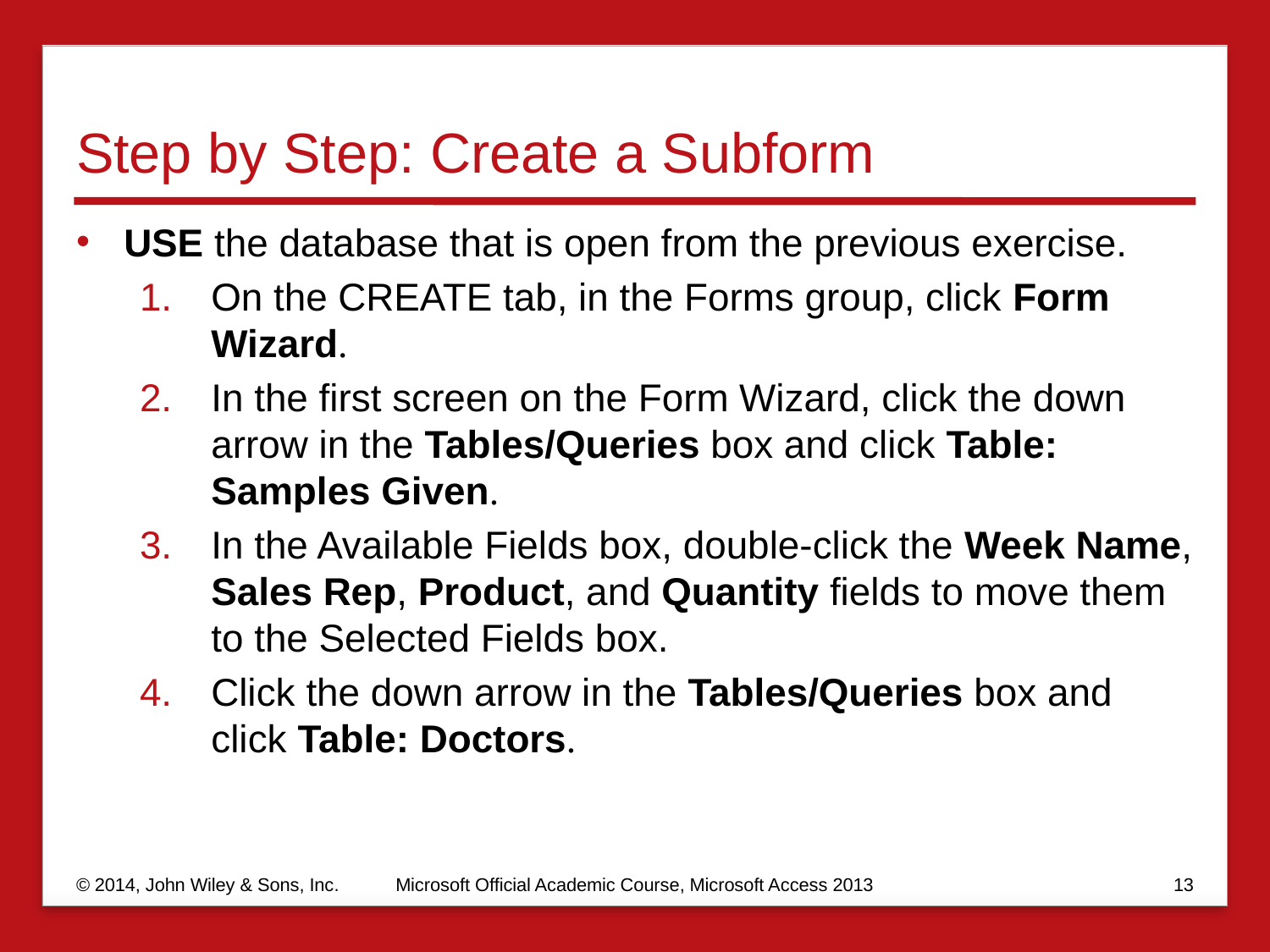

# Step by Step: Create a Subform
USE the database that is open from the previous exercise.
On the CREATE tab, in the Forms group, click Form Wizard.
In the first screen on the Form Wizard, click the down arrow in the Tables/Queries box and click Table: Samples Given.
In the Available Fields box, double-click the Week Name, Sales Rep, Product, and Quantity fields to move them to the Selected Fields box.
Click the down arrow in the Tables/Queries box and click Table: Doctors.
© 2014, John Wiley & Sons, Inc.
Microsoft Official Academic Course, Microsoft Access 2013
13